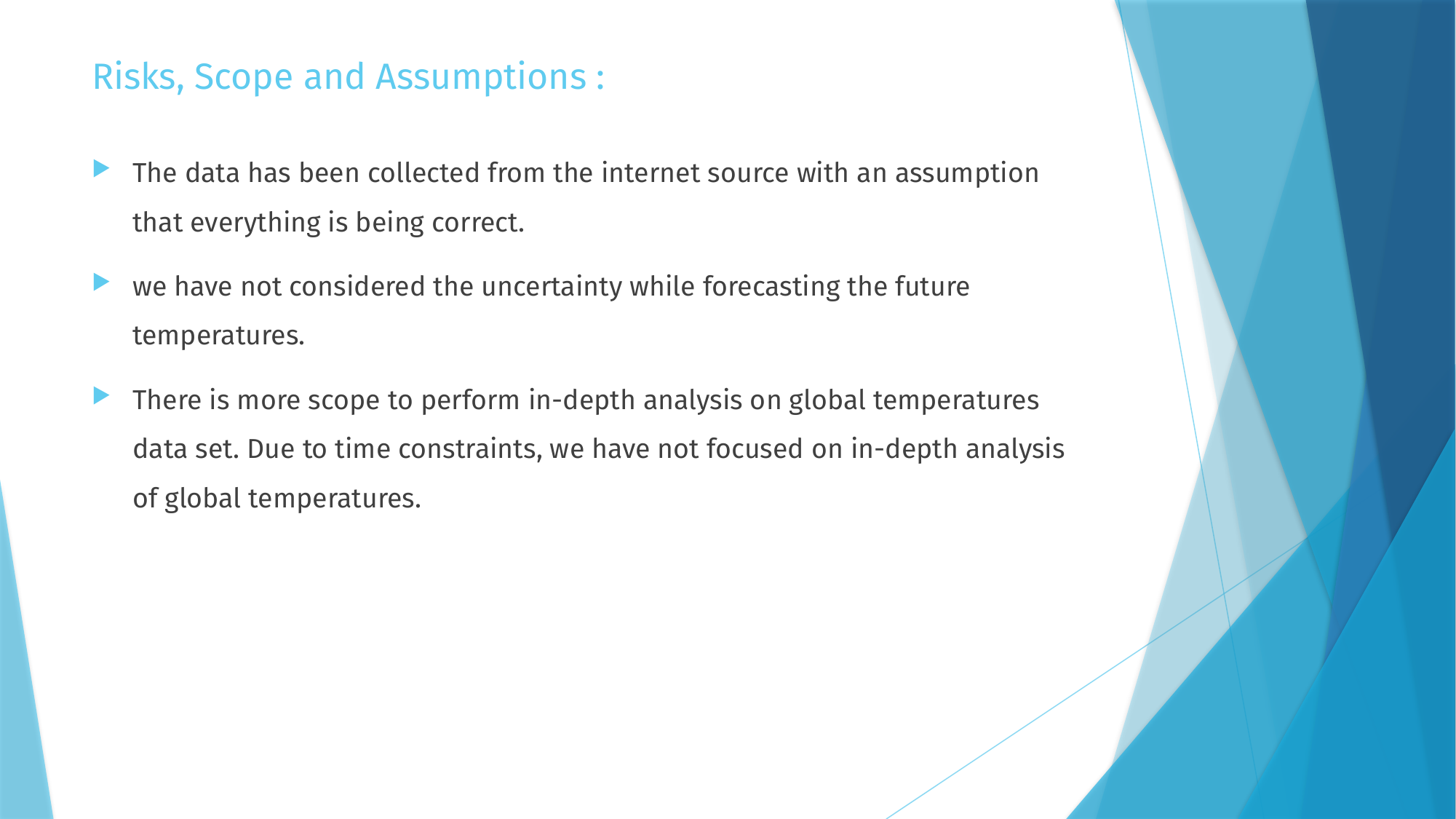

# Risks, Scope and Assumptions :
The data has been collected from the internet source with an assumption that everything is being correct.
we have not considered the uncertainty while forecasting the future temperatures.
There is more scope to perform in-depth analysis on global temperatures data set. Due to time constraints, we have not focused on in-depth analysis of global temperatures.